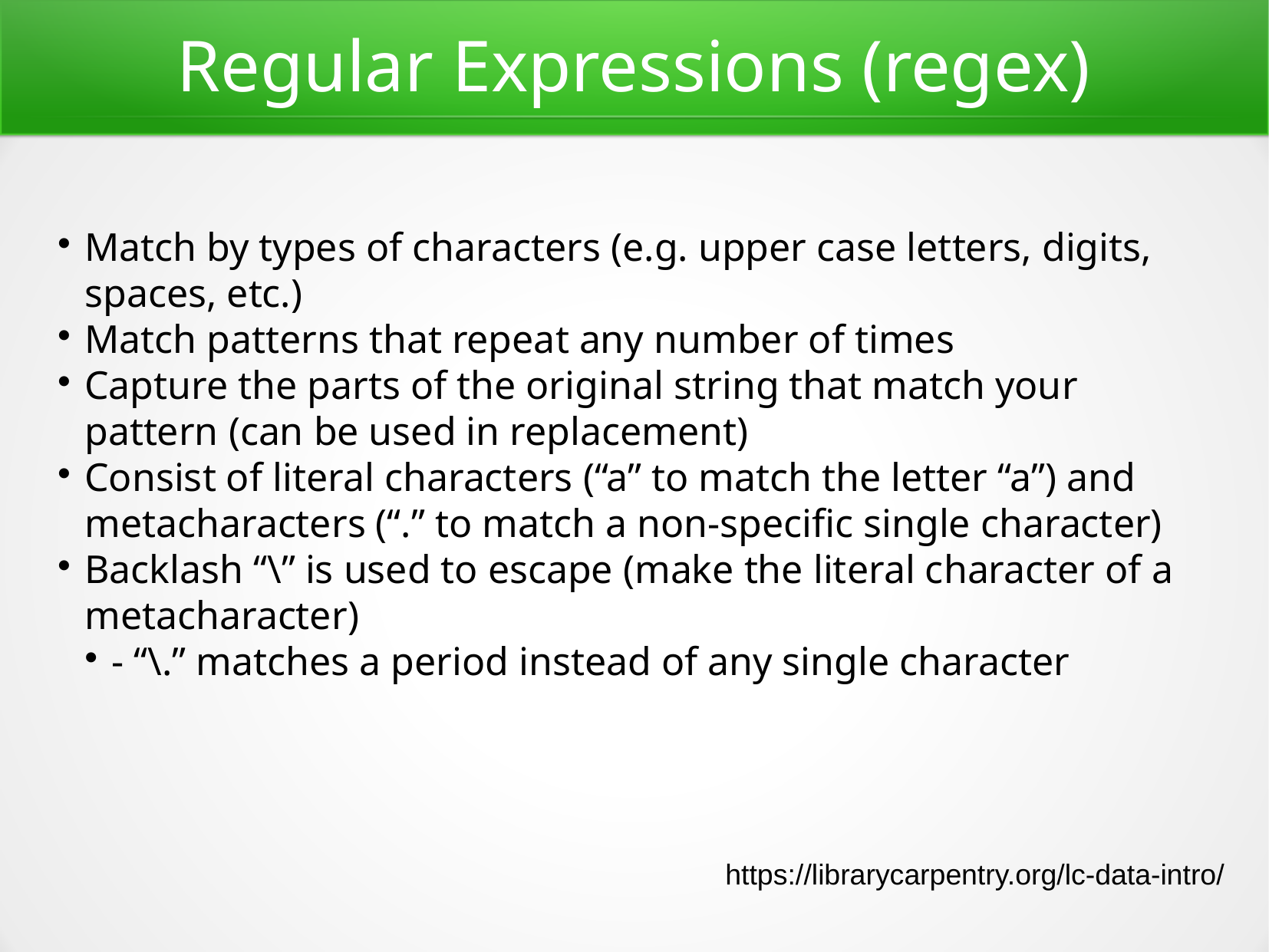

Regular Expressions (regex)
Match by types of characters (e.g. upper case letters, digits, spaces, etc.)
Match patterns that repeat any number of times
Capture the parts of the original string that match your pattern (can be used in replacement)
Consist of literal characters (“a” to match the letter “a”) and metacharacters (“.” to match a non-specific single character)
Backlash “\” is used to escape (make the literal character of a metacharacter)
- “\.” matches a period instead of any single character

https://librarycarpentry.org/lc-data-intro/